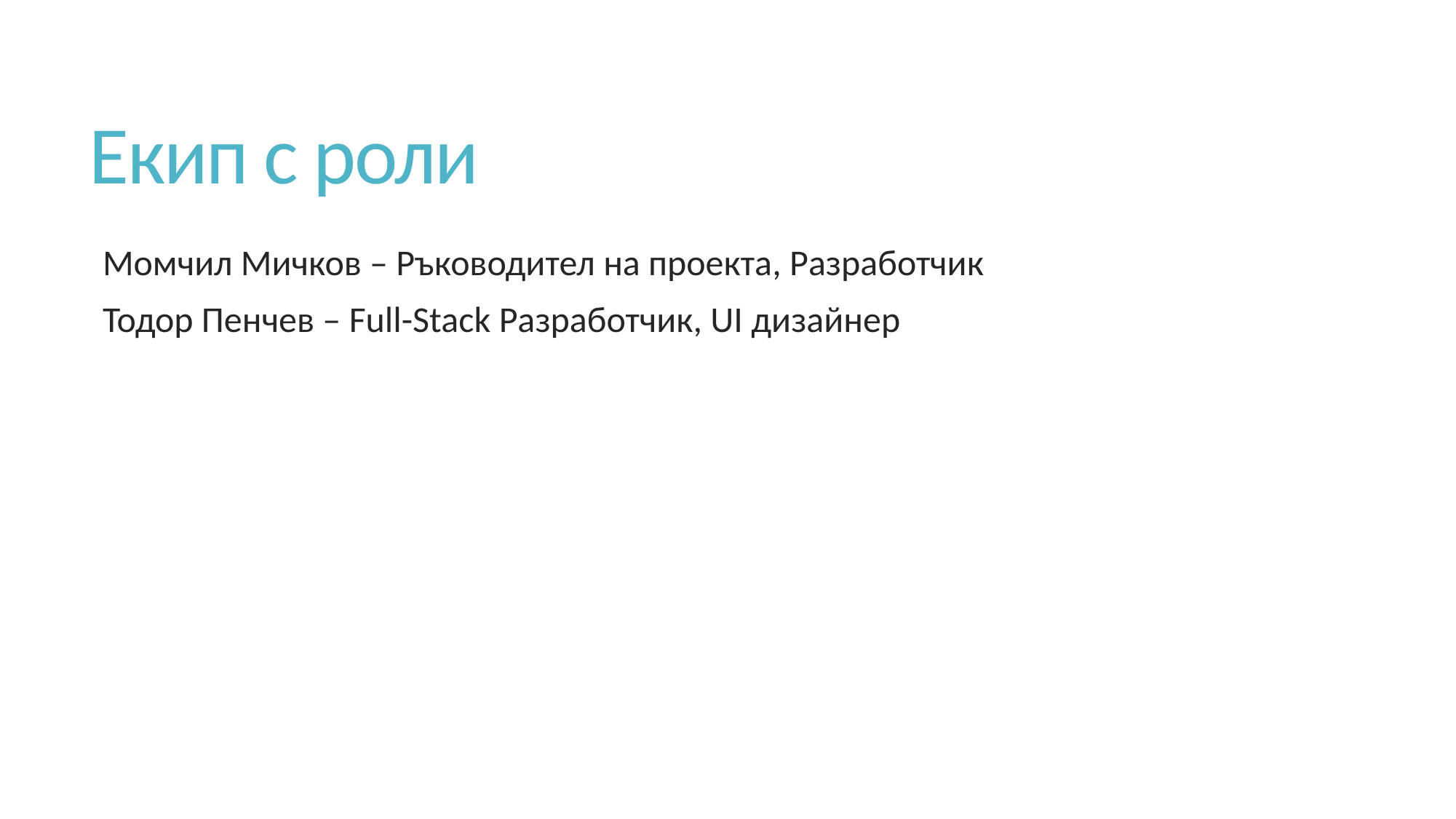

# Екип с роли
Момчил Мичков – Ръководител на проекта, Разработчик
Тодор Пенчев – Full-Stack Разработчик, UI дизайнер